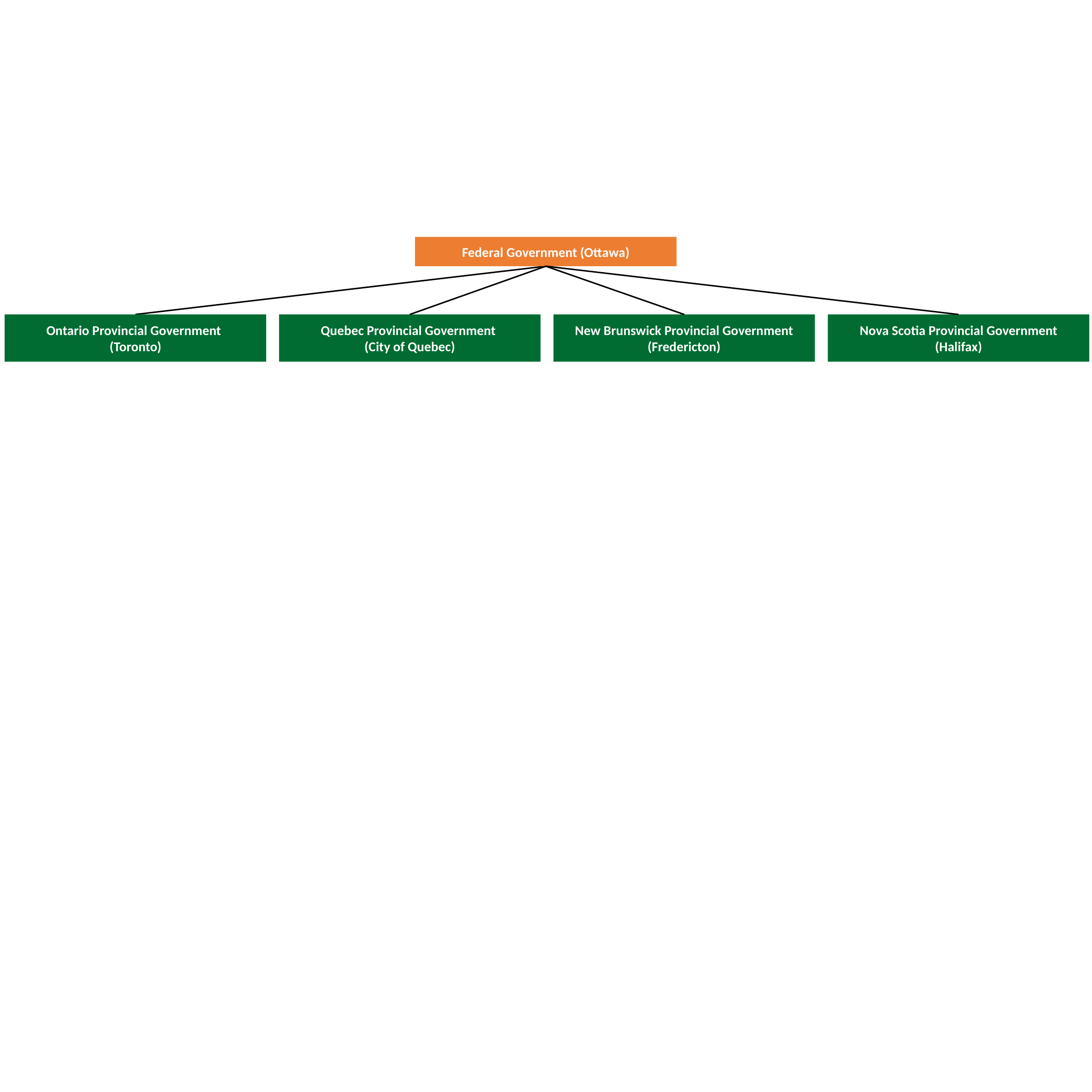

Federal Government (Ottawa)
Ontario Provincial Government
(Toronto)
Quebec Provincial Government
(City of Quebec)
New Brunswick Provincial Government
(Fredericton)
Nova Scotia Provincial Government
(Halifax)